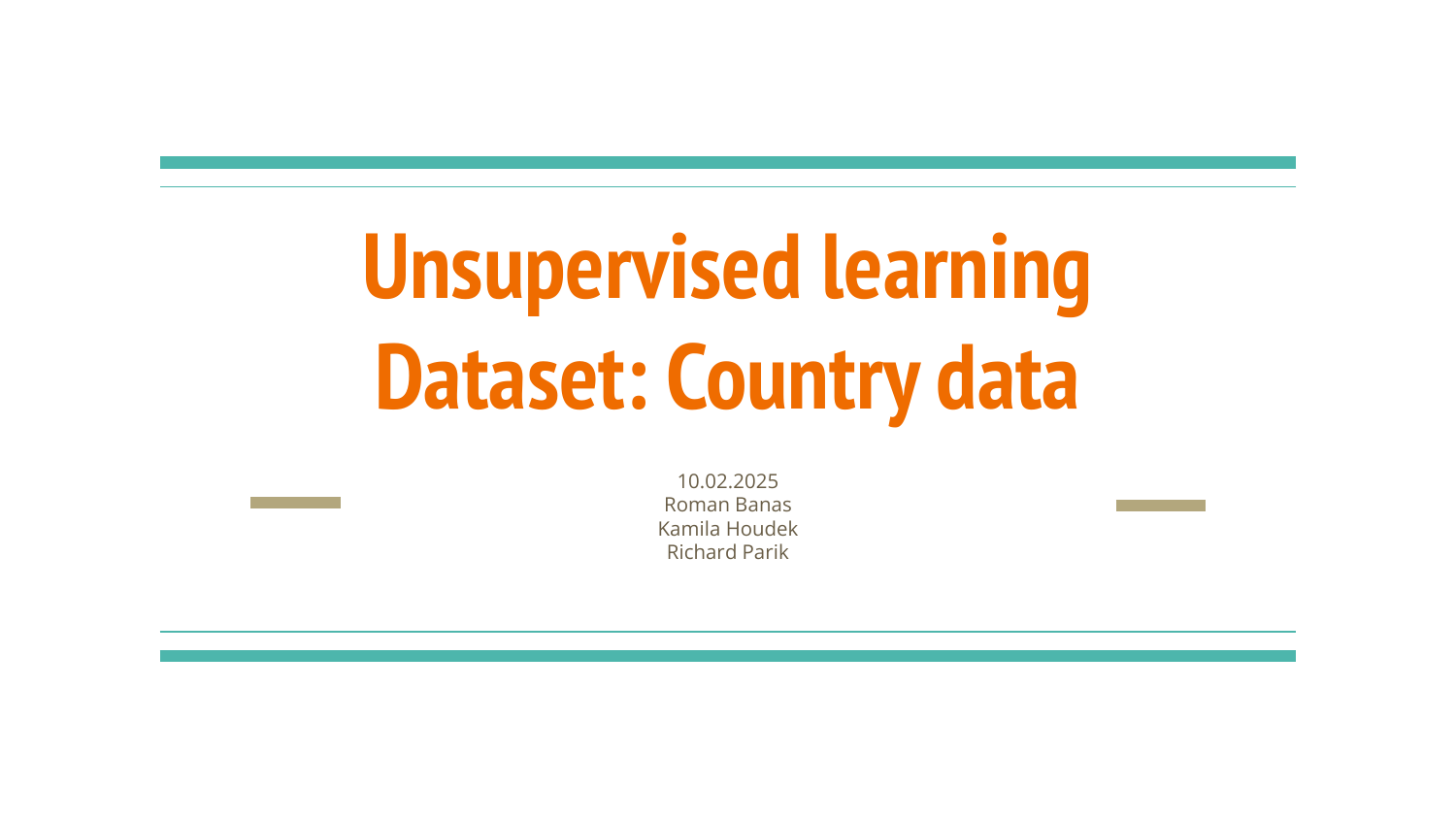

# Unsupervised learning
Dataset: Country data
10.02.2025
Roman Banas
Kamila Houdek
Richard Parik